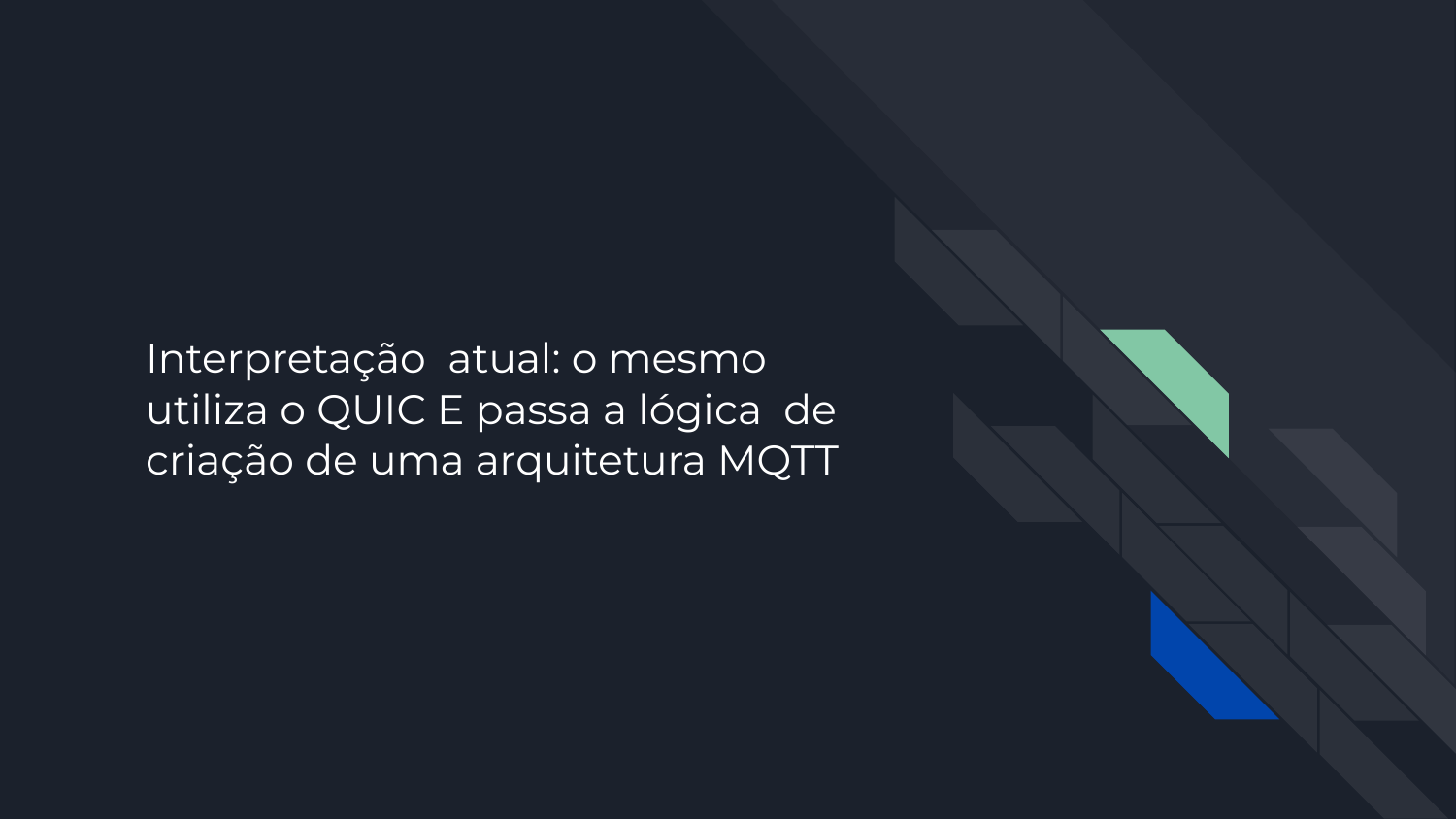

# Interpretação  atual: o mesmo utiliza o QUIC E passa a lógica  de criação de uma arquitetura MQTT